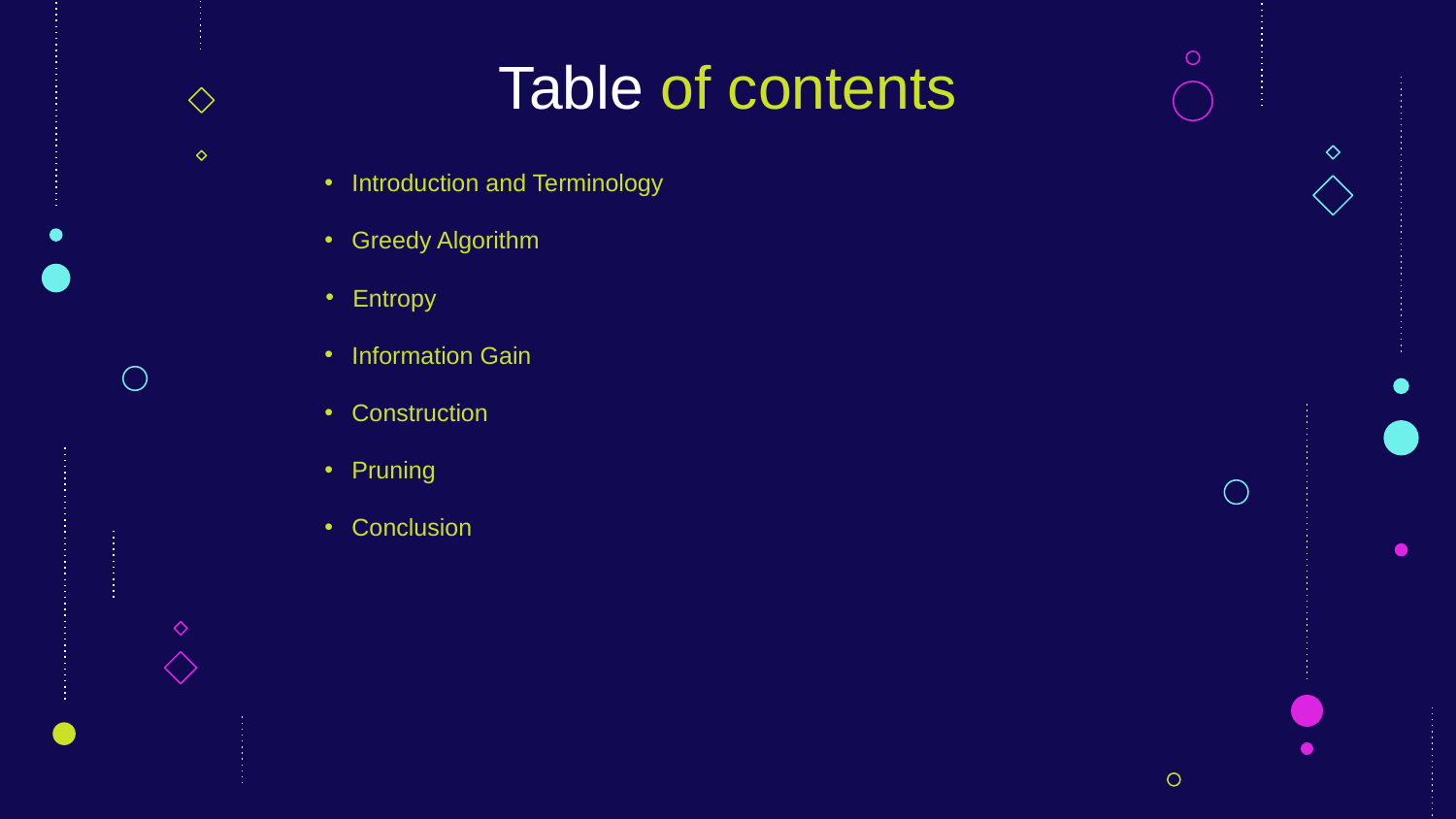

# Table of contents

Introduction and Terminology
Greedy Algorithm
Entropy
Information Gain

Construction
Pruning

Conclusion